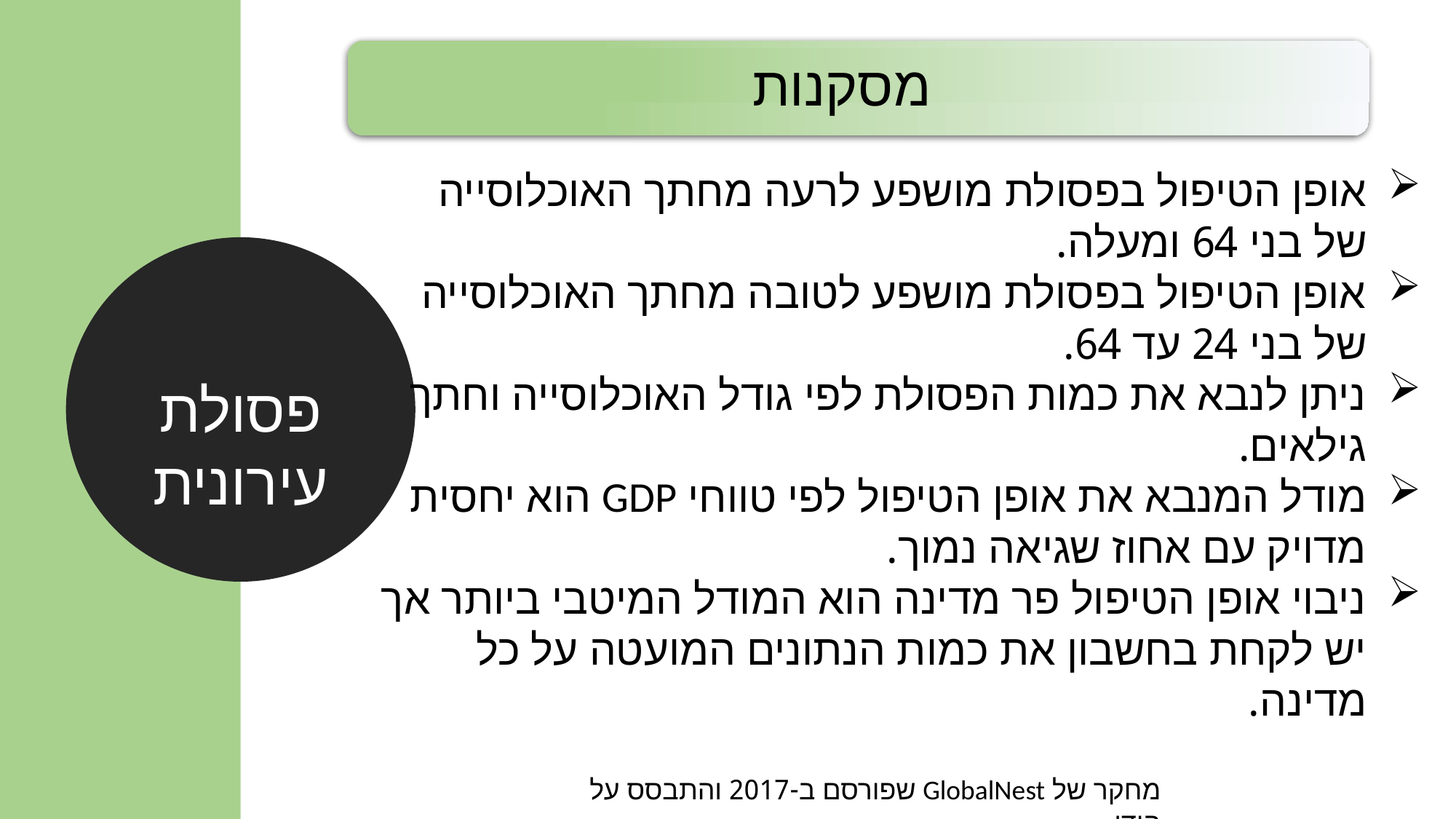

מסקנות
אופן הטיפול בפסולת מושפע לרעה מחתך האוכלוסייה של בני 64 ומעלה.
אופן הטיפול בפסולת מושפע לטובה מחתך האוכלוסייה של בני 24 עד 64.
ניתן לנבא את כמות הפסולת לפי גודל האוכלוסייה וחתך גילאים.
מודל המנבא את אופן הטיפול לפי טווחי GDP הוא יחסית מדויק עם אחוז שגיאה נמוך.
ניבוי אופן הטיפול פר מדינה הוא המודל המיטבי ביותר אך יש לקחת בחשבון את כמות הנתונים המועטה על כל מדינה.

 פסולת
עירונית

מחקר של GlobalNest שפורסם ב-2017 והתבסס על הודו